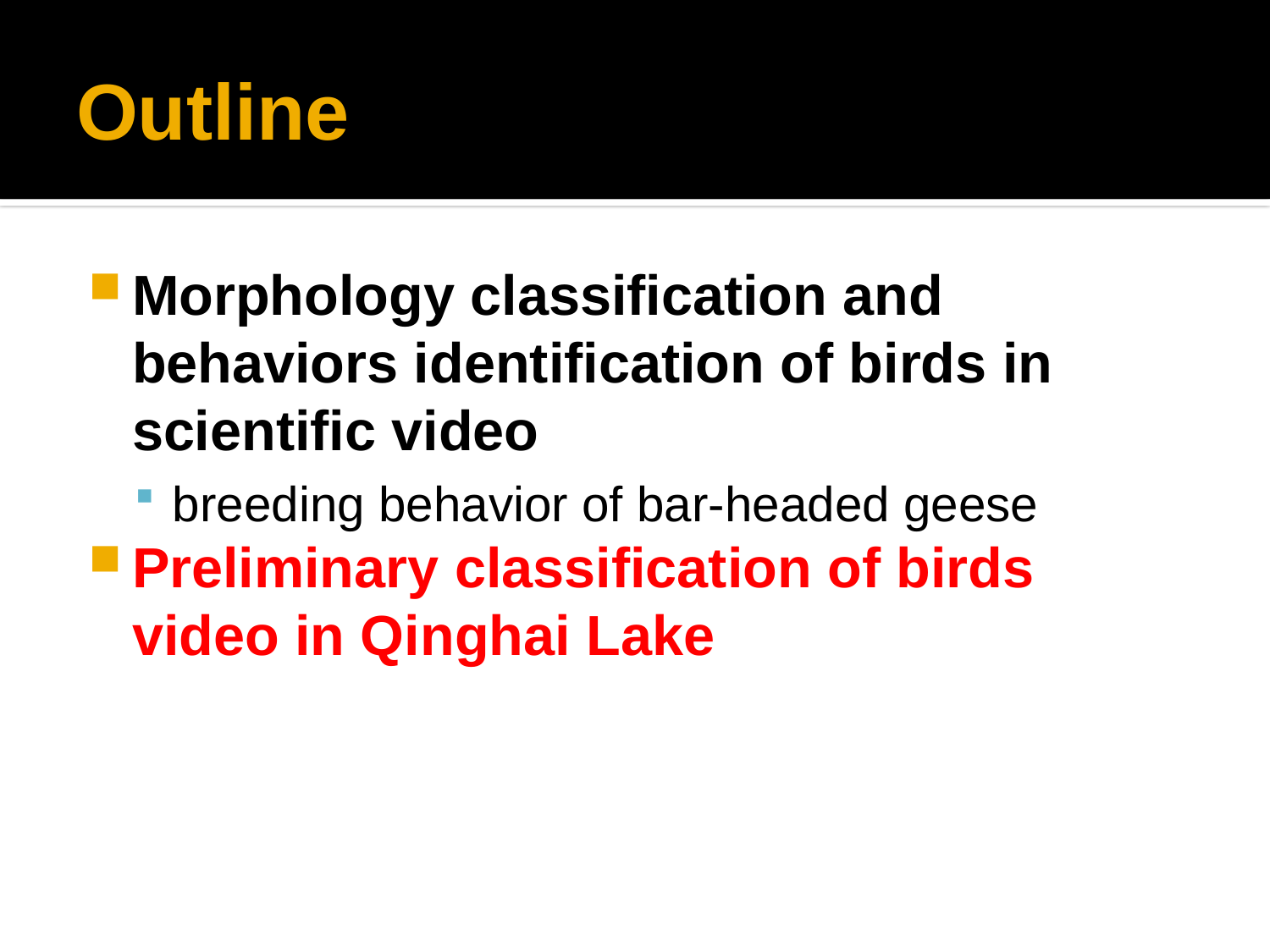

# Outline
Morphology classification and behaviors identification of birds in scientific video
breeding behavior of bar-headed geese
Preliminary classification of birds video in Qinghai Lake